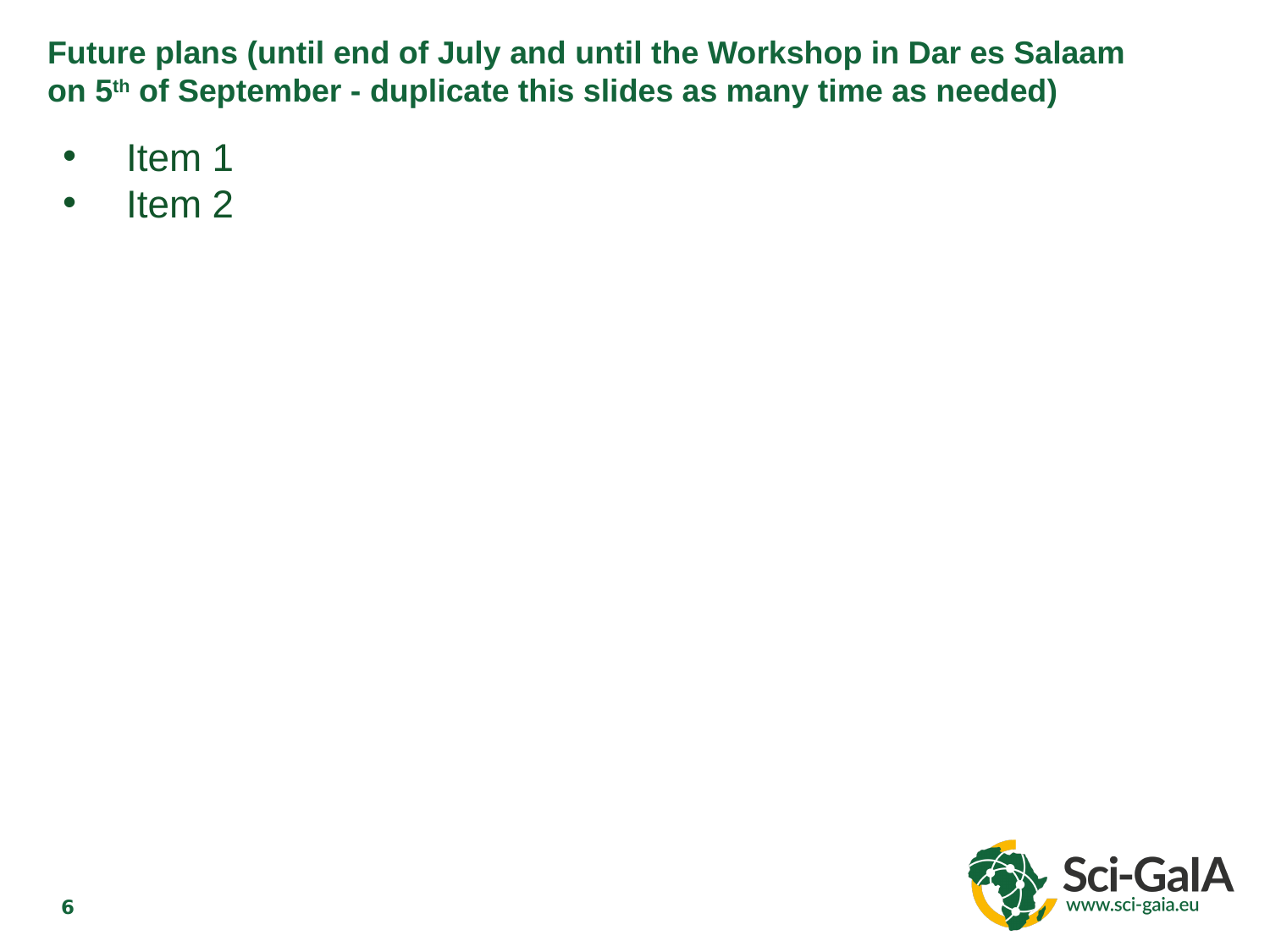

Future plans (until end of July and until the Workshop in Dar es Salaam on 5th of September - duplicate this slides as many time as needed)
Item 1
Item 2
6